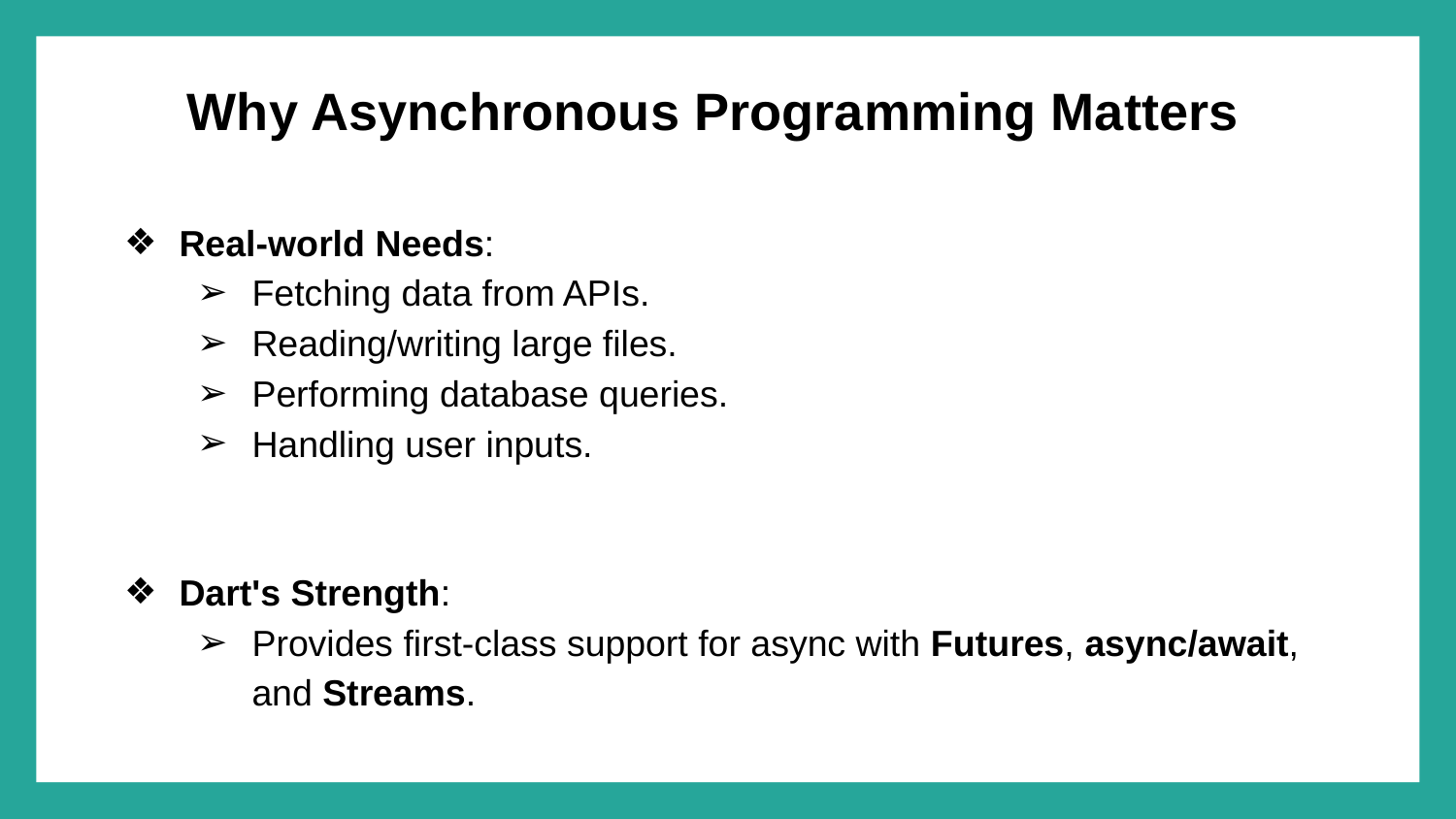

# Why Asynchronous Programming Matters

Real-world Needs:
Fetching data from APIs.
Reading/writing large files.
Performing database queries.
Handling user inputs.

Dart's Strength:
Provides first-class support for async with Futures, async/await, and Streams.